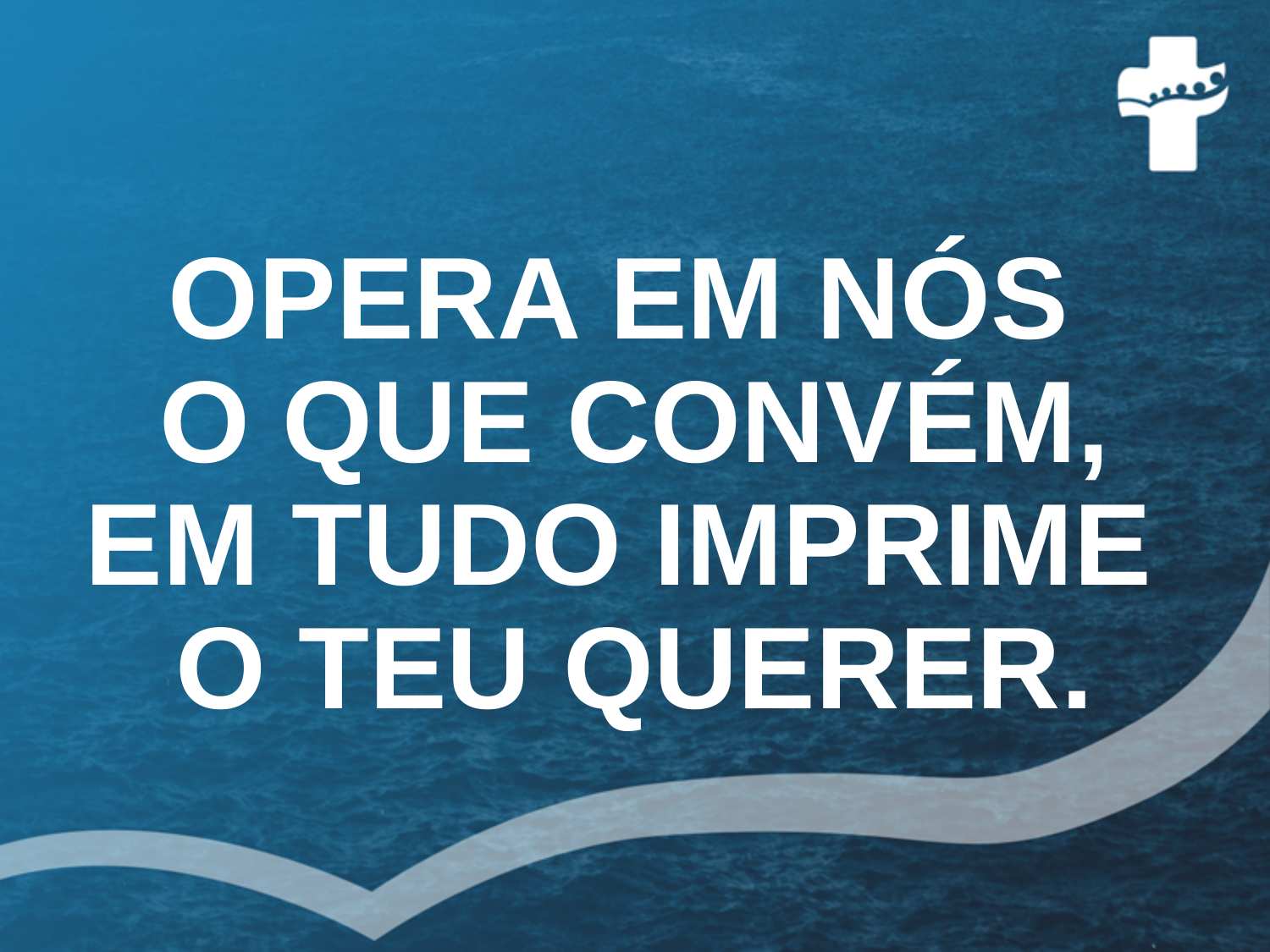

# OPERA EM NÓS O QUE CONVÉM, EM TUDO IMPRIME O TEU QUERER.